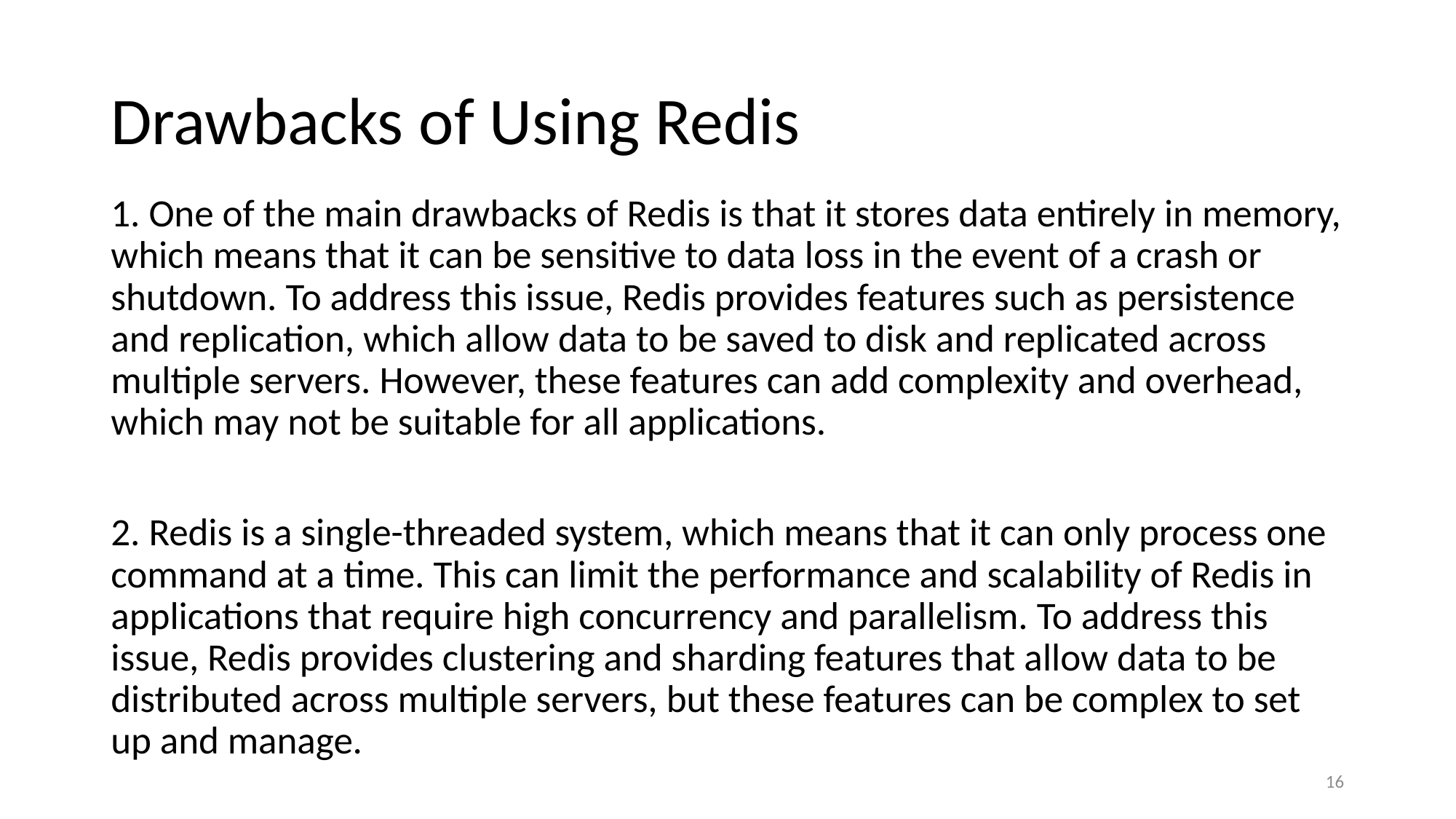

# Drawbacks of Using Redis
1. One of the main drawbacks of Redis is that it stores data entirely in memory, which means that it can be sensitive to data loss in the event of a crash or shutdown. To address this issue, Redis provides features such as persistence and replication, which allow data to be saved to disk and replicated across multiple servers. However, these features can add complexity and overhead, which may not be suitable for all applications.

2. Redis is a single-threaded system, which means that it can only process one command at a time. This can limit the performance and scalability of Redis in applications that require high concurrency and parallelism. To address this issue, Redis provides clustering and sharding features that allow data to be distributed across multiple servers, but these features can be complex to set up and manage.
16